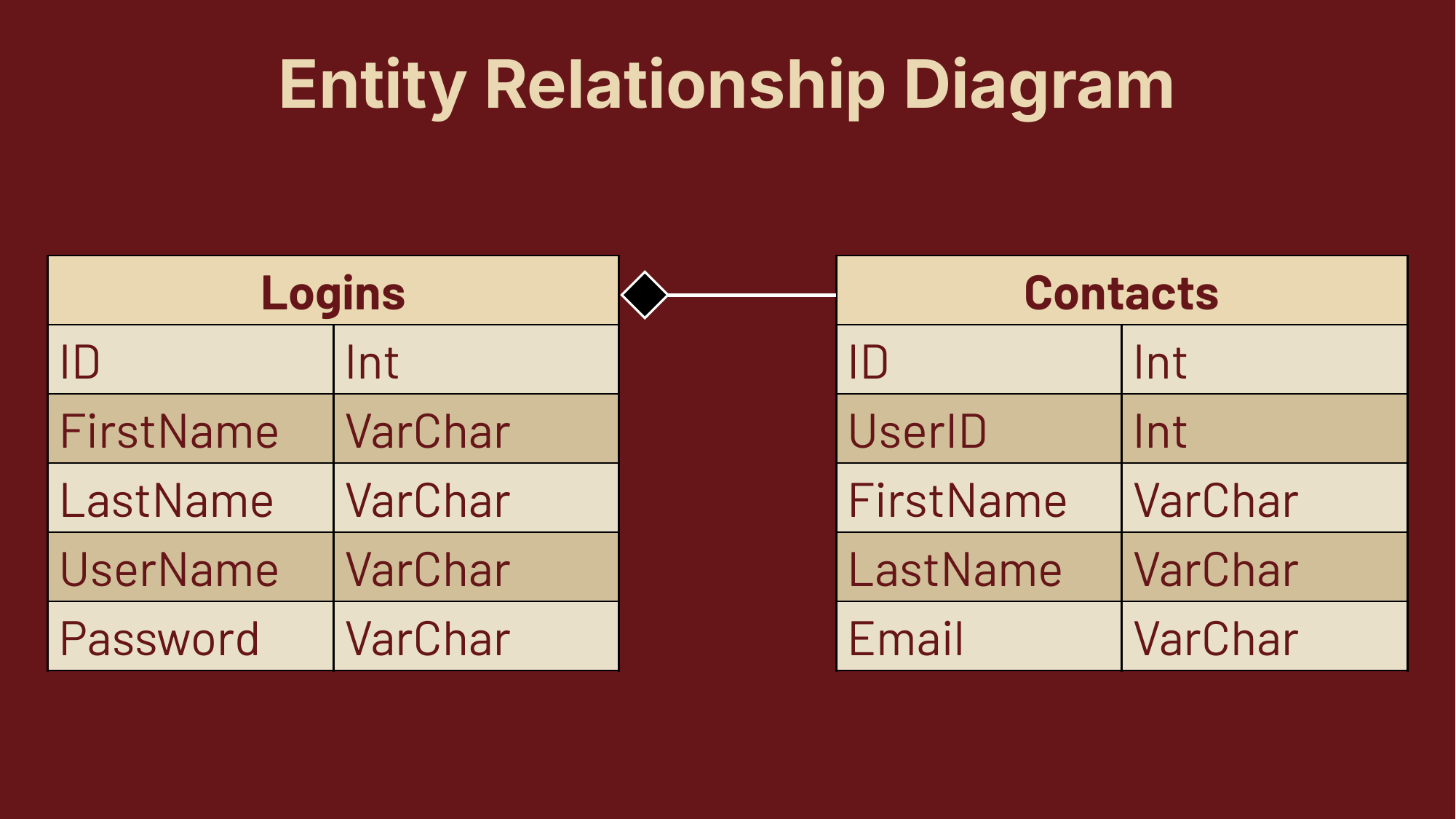

Entity Relationship Diagram
| Logins |  |
| --- | --- |
| ID | Int |
| FirstName | VarChar |
| LastName | VarChar |
| UserName | VarChar |
| Password | VarChar |
| Contacts |  |
| --- | --- |
| ID | Int |
| UserID | Int |
| FirstName | VarChar |
| LastName | VarChar |
| Email | VarChar |